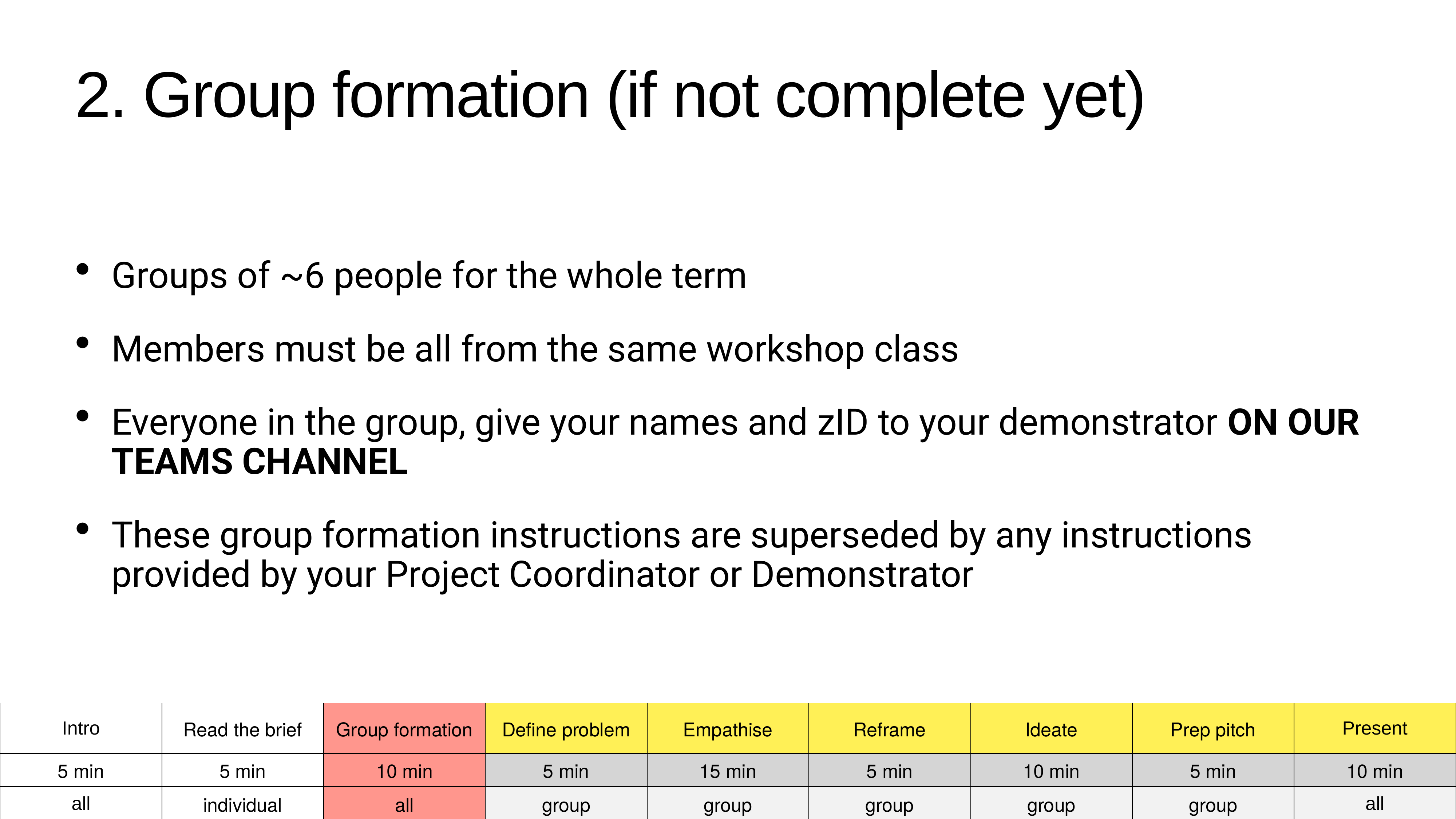

# 2. Group formation (if not complete yet)
Groups of ~6 people for the whole term
Members must be all from the same workshop class
Everyone in the group, give your names and zID to your demonstrator ON OUR TEAMS CHANNEL
These group formation instructions are superseded by any instructions provided by your Project Coordinator or Demonstrator
| Intro | Read the brief | Group formation | Define problem | Empathise | Reframe | Ideate | Prep pitch | Present |
| --- | --- | --- | --- | --- | --- | --- | --- | --- |
| 5 min | 5 min | 10 min | 5 min | 15 min | 5 min | 10 min | 5 min | 10 min |
| all | individual | all | group | group | group | group | group | all |